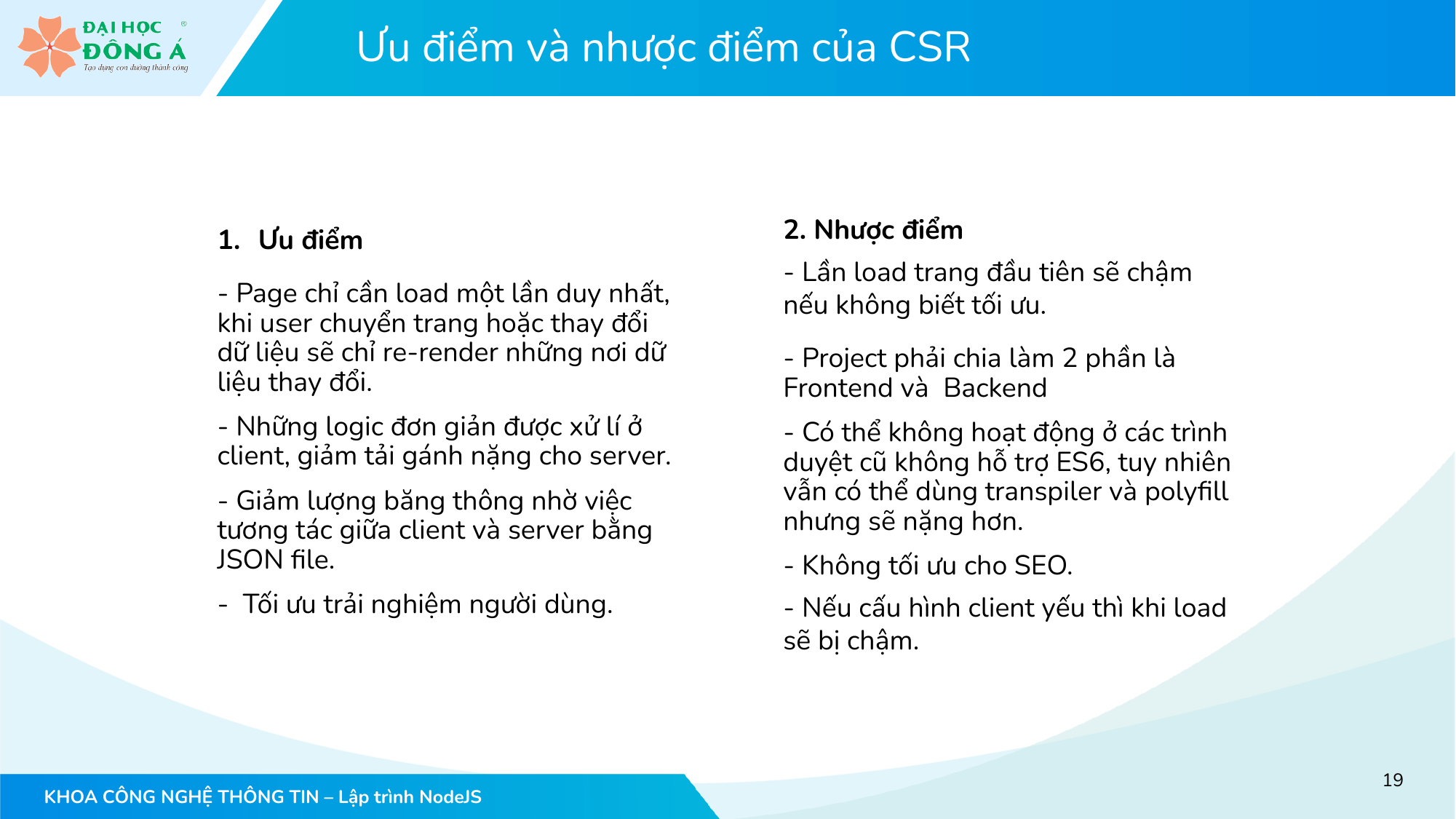

# Ưu điểm và nhược điểm của CSR
Ưu điểm
- Page chỉ cần load một lần duy nhất, khi user chuyển trang hoặc thay đổi dữ liệu sẽ chỉ re-render những nơi dữ liệu thay đổi.
- Những logic đơn giản được xử lí ở client, giảm tải gánh nặng cho server.
- Giảm lượng băng thông nhờ việc tương tác giữa client và server bằng JSON file.
-  Tối ưu trải nghiệm người dùng.
2. Nhược điểm
- Lần load trang đầu tiên sẽ chậm nếu không biết tối ưu.
- Project phải chia làm 2 phần là Frontend và  Backend
- Có thể không hoạt động ở các trình duyệt cũ không hỗ trợ ES6, tuy nhiên vẫn có thể dùng transpiler và polyfill nhưng sẽ nặng hơn.
- Không tối ưu cho SEO.
- Nếu cấu hình client yếu thì khi load sẽ bị chậm.
19
KHOA CÔNG NGHỆ THÔNG TIN – Lập trình NodeJS